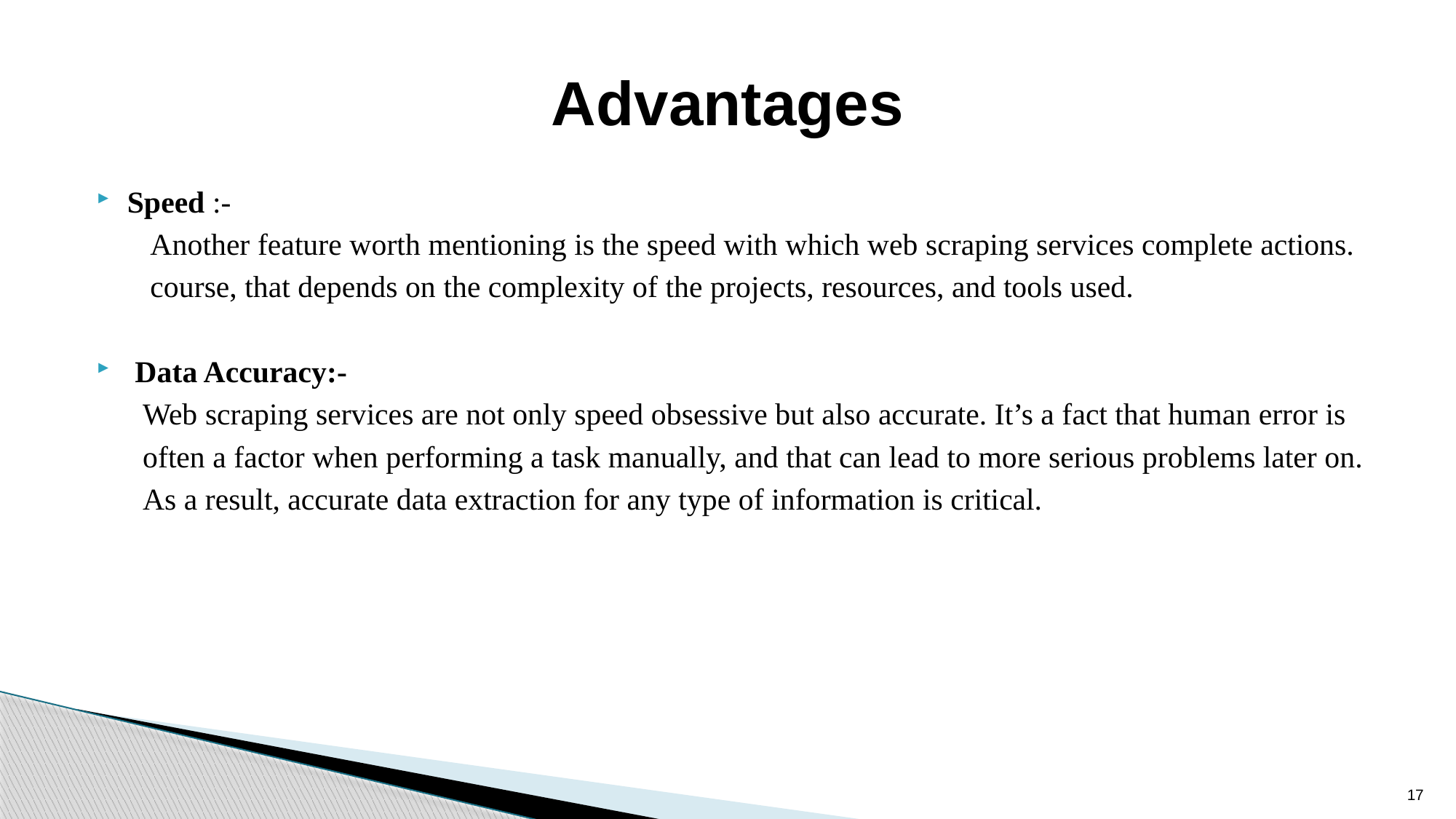

# Advantages
Speed :-
       Another feature worth mentioning is the speed with which web scraping services complete actions.
       course, that depends on the complexity of the projects, resources, and tools used.

 Data Accuracy:-
      Web scraping services are not only speed obsessive but also accurate. It’s a fact that human error is
      often a factor when performing a task manually, and that can lead to more serious problems later on.
      As a result, accurate data extraction for any type of information is critical.

17